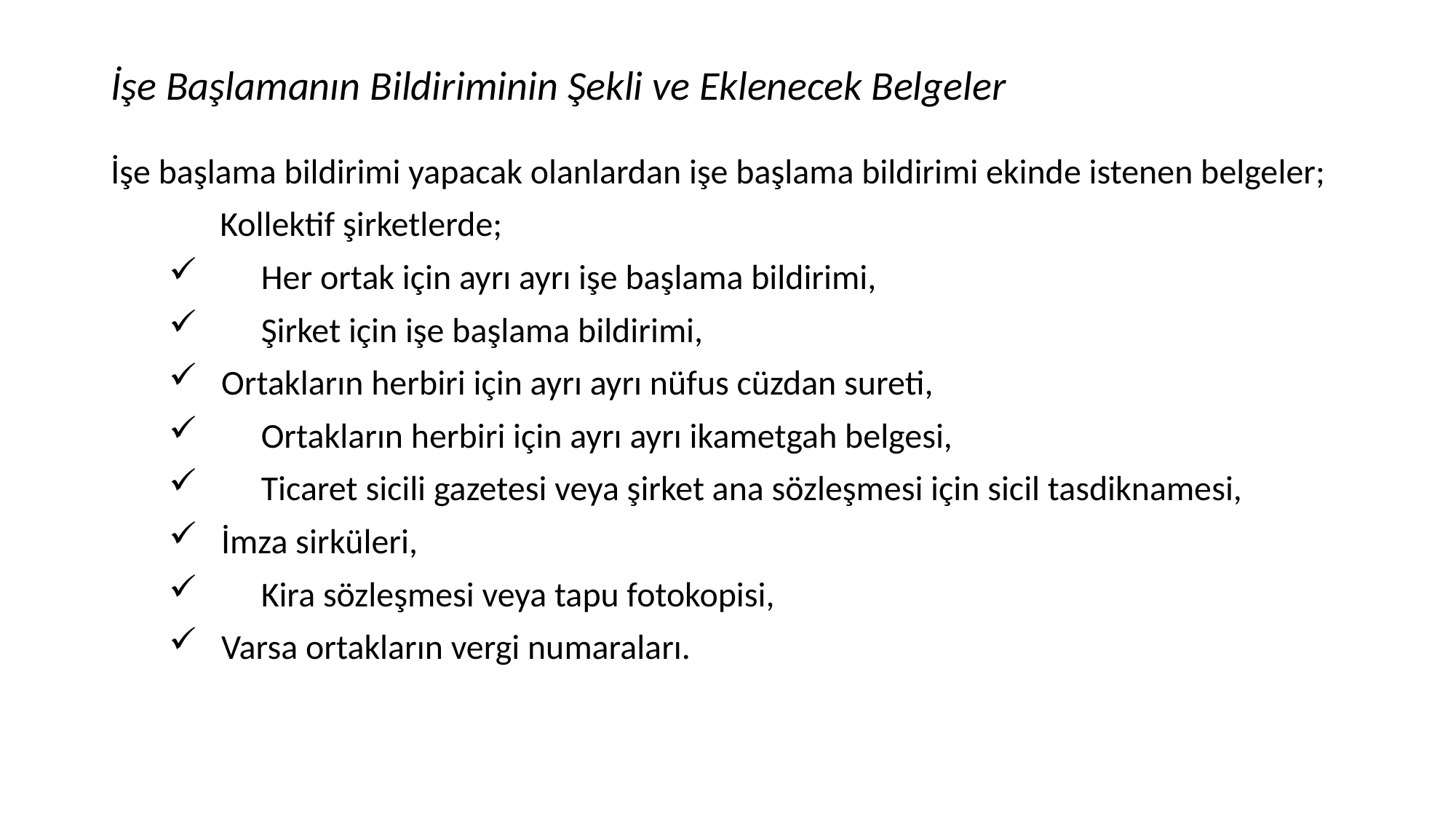

# İşe Başlamanın Bildiriminin Şekli ve Eklenecek Belgeler
İşe başlama bildirimi yapacak olanlardan işe başlama bildirimi ekinde istenen belgeler;
	Kollektif şirketlerde;
	Her ortak için ayrı ayrı işe başlama bildirimi,
	Şirket için işe başlama bildirimi,
   Ortakların herbiri için ayrı ayrı nüfus cüzdan sureti,
	Ortakların herbiri için ayrı ayrı ikametgah belgesi,
	Ticaret sicili gazetesi veya şirket ana sözleşmesi için sicil tasdiknamesi,
   İmza sirküleri,
	Kira sözleşmesi veya tapu fotokopisi,
   Varsa ortakların vergi numaraları.